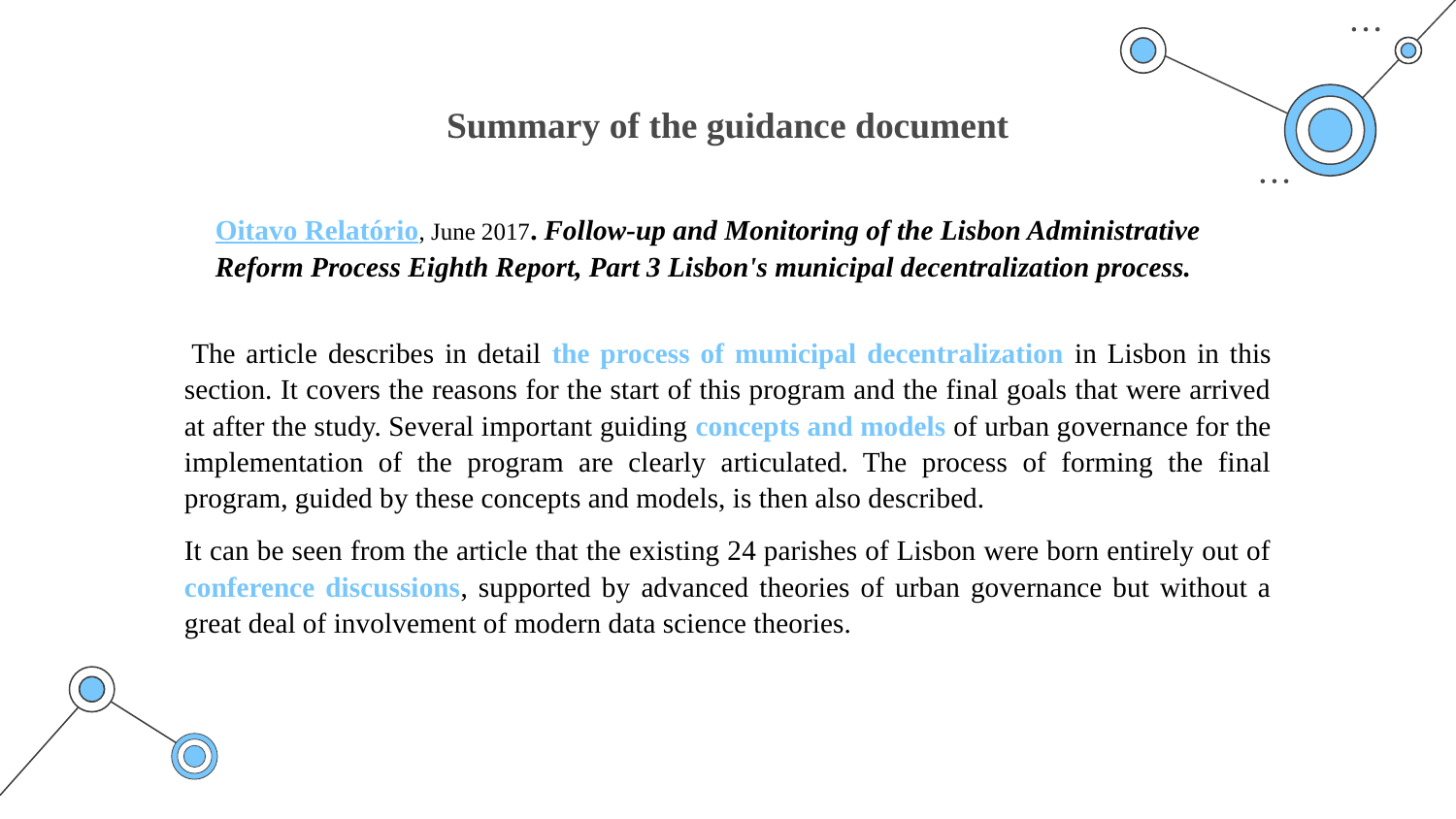

# Summary of the guidance document
Oitavo Relatório, June 2017. Follow-up and Monitoring of the Lisbon Administrative Reform Process Eighth Report, Part 3 Lisbon's municipal decentralization process.

 The article describes in detail the process of municipal decentralization in Lisbon in this section. It covers the reasons for the start of this program and the final goals that were arrived at after the study. Several important guiding concepts and models of urban governance for the implementation of the program are clearly articulated. The process of forming the final program, guided by these concepts and models, is then also described.
It can be seen from the article that the existing 24 parishes of Lisbon were born entirely out of conference discussions, supported by advanced theories of urban governance but without a great deal of involvement of modern data science theories.